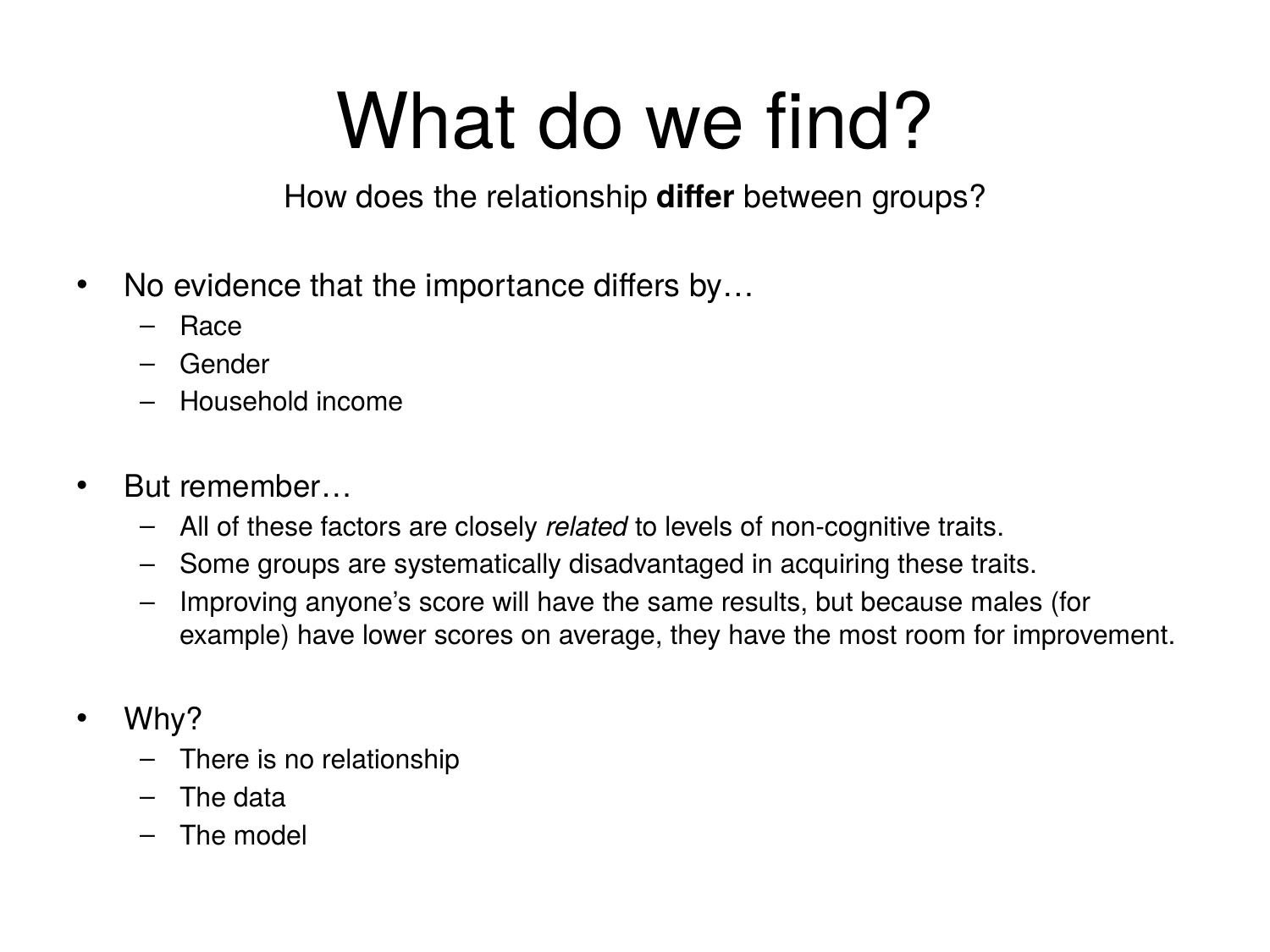

What do we find?
How does the relationship differ between groups?
No evidence that the importance differs by…
Race
Gender
Household income

But remember…
All of these factors are closely related to levels of non-cognitive traits.
Some groups are systematically disadvantaged in acquiring these traits.
Improving anyone’s score will have the same results, but because males (for example) have lower scores on average, they have the most room for improvement.

Why?
There is no relationship
The data
The model